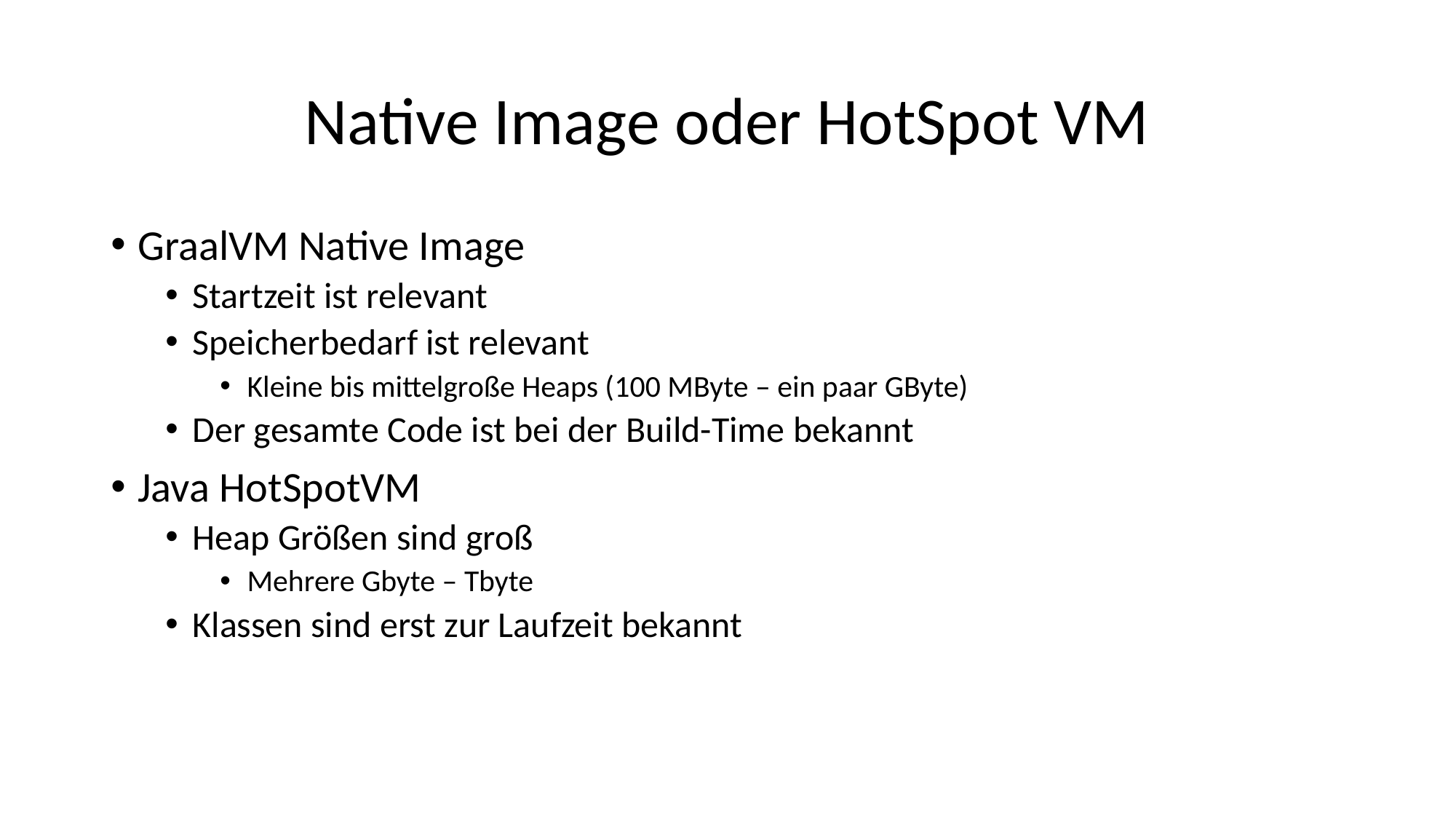

Native Image oder HotSpot VM
GraalVM Native Image
Startzeit ist relevant
Speicherbedarf ist relevant
Kleine bis mittelgroße Heaps (100 MByte – ein paar GByte)
Der gesamte Code ist bei der Build-Time bekannt
Java HotSpotVM
Heap Größen sind groß
Mehrere Gbyte – Tbyte
Klassen sind erst zur Laufzeit bekannt